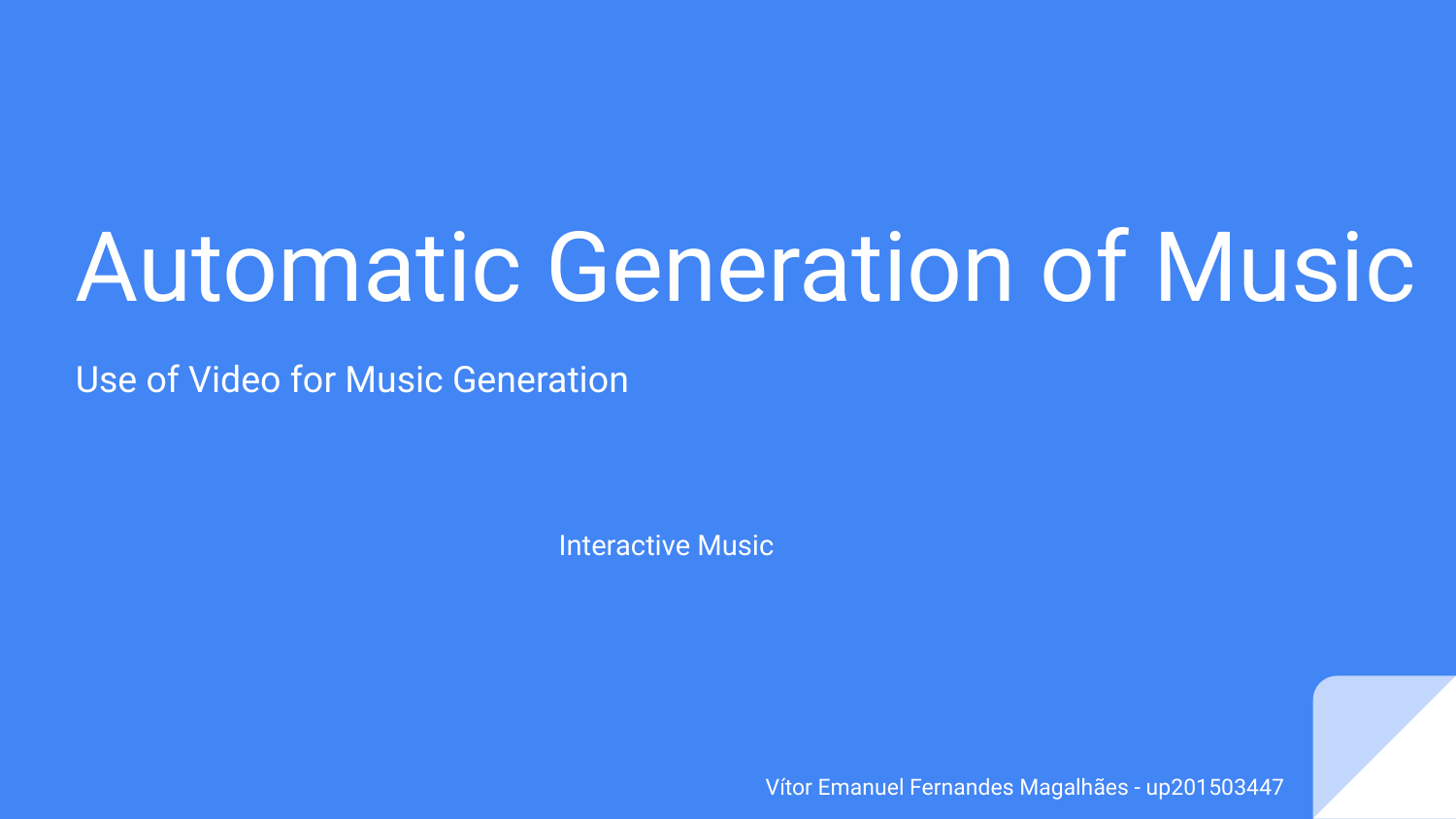

# Automatic Generation of Music
Use of Video for Music Generation
Interactive Music
Vítor Emanuel Fernandes Magalhães - up201503447